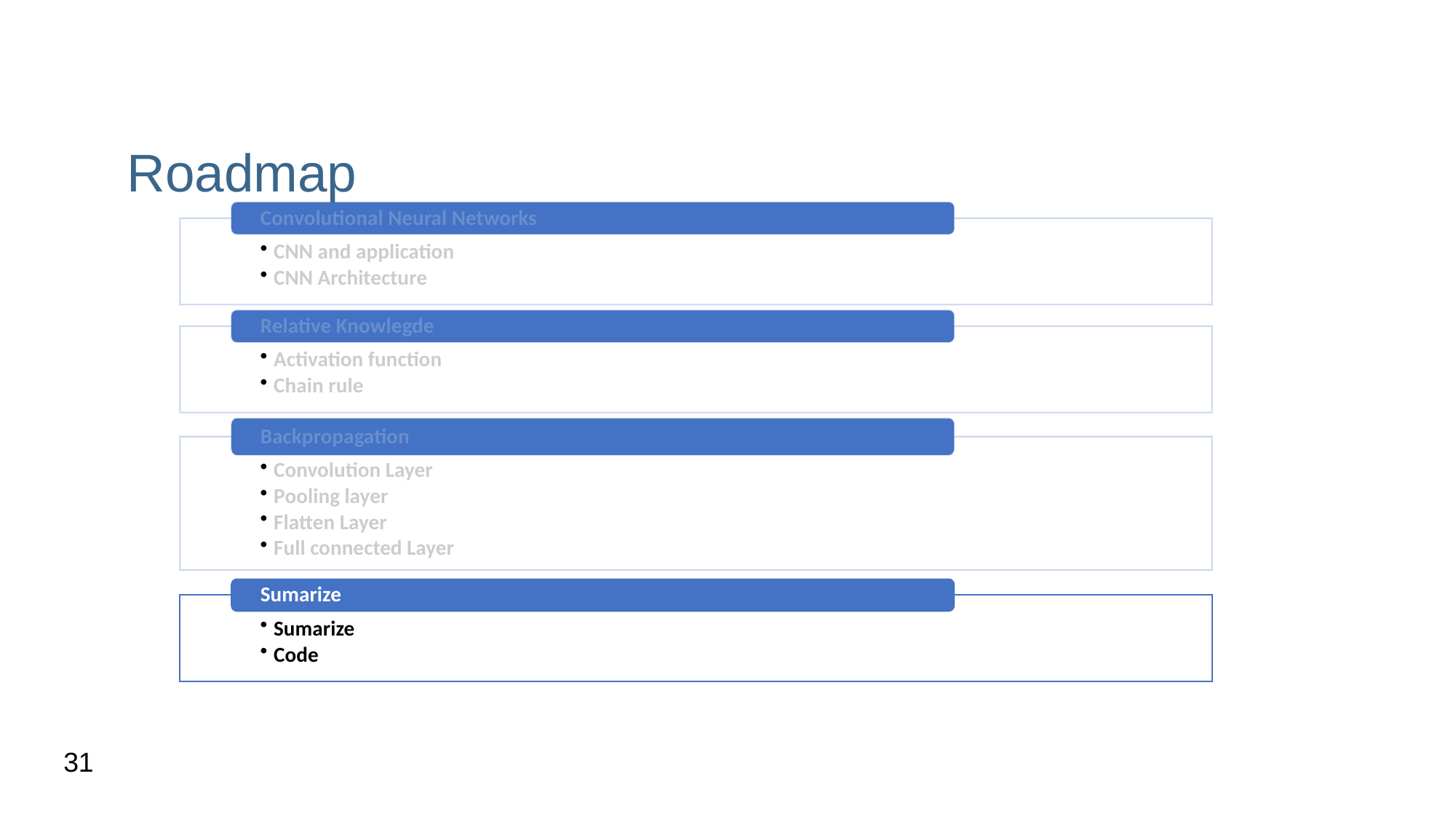

Roadmap
Convolutional Neural Networks
CNN and application
CNN Architecture
Relative Knowlegde
Activation function
Chain rule
Backpropagation
Convolution Layer
Pooling layer
Flatten Layer
Full connected Layer
Sumarize
Sumarize
Code
31